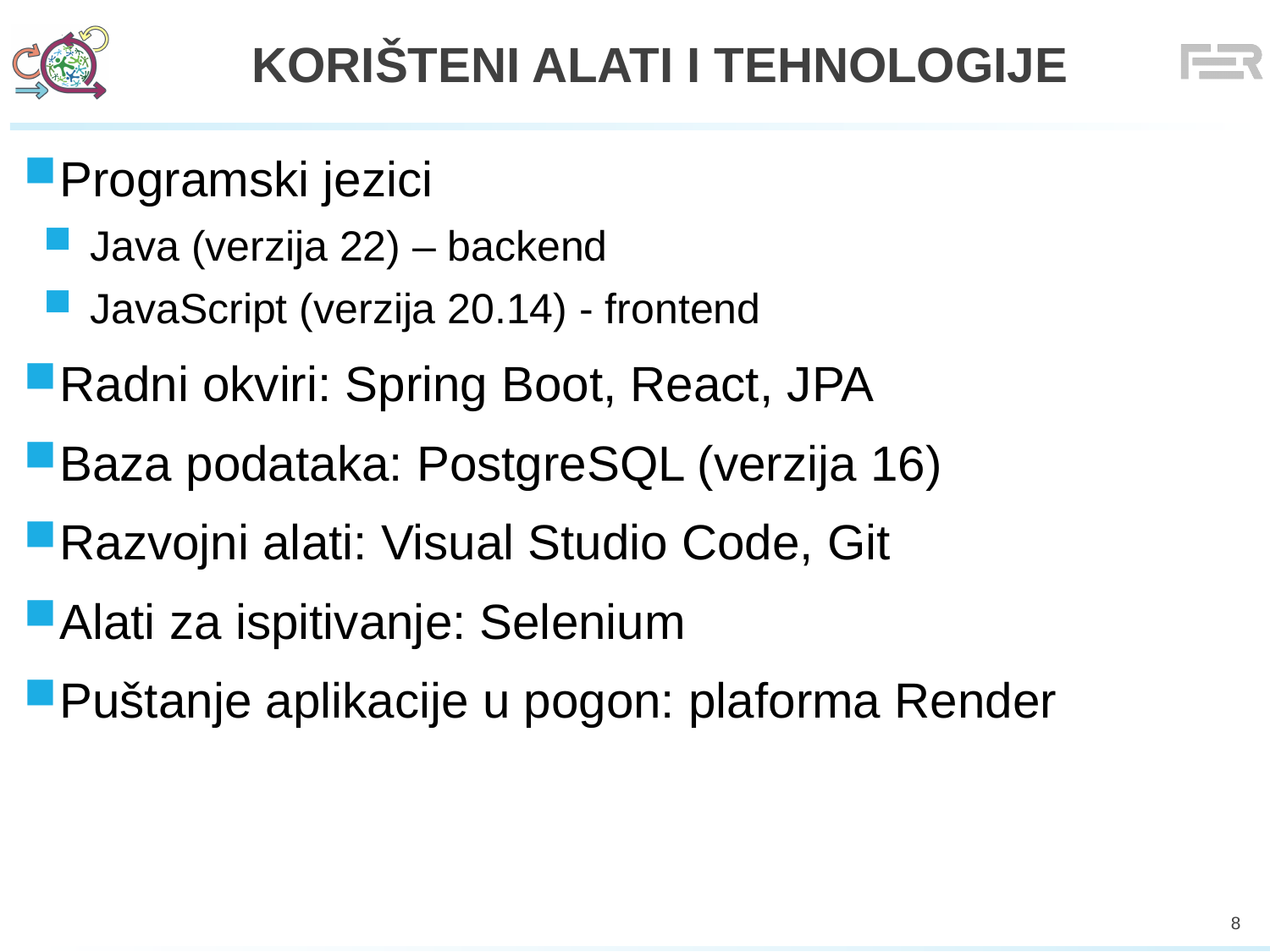

# Korišteni alati i tehnologije
Programski jezici
Java (verzija 22) – backend
JavaScript (verzija 20.14) - frontend
Radni okviri: Spring Boot, React, JPA
Baza podataka: PostgreSQL (verzija 16)
Razvojni alati: Visual Studio Code, Git
Alati za ispitivanje: Selenium
Puštanje aplikacije u pogon: plaforma Render
8